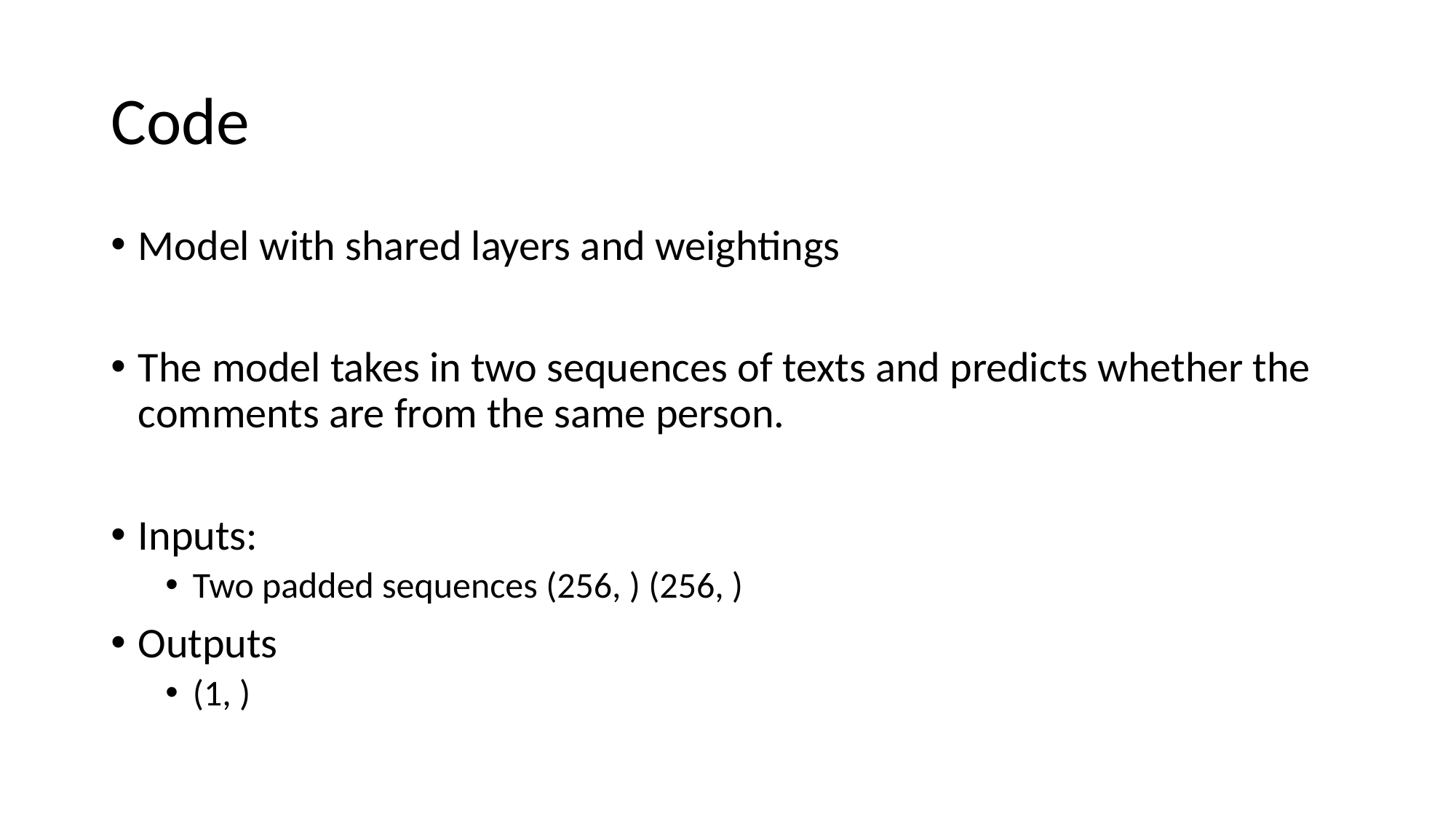

# Code
Model with shared layers and weightings

The model takes in two sequences of texts and predicts whether the comments are from the same person.

Inputs:
Two padded sequences (256, ) (256, )
Outputs
(1, )